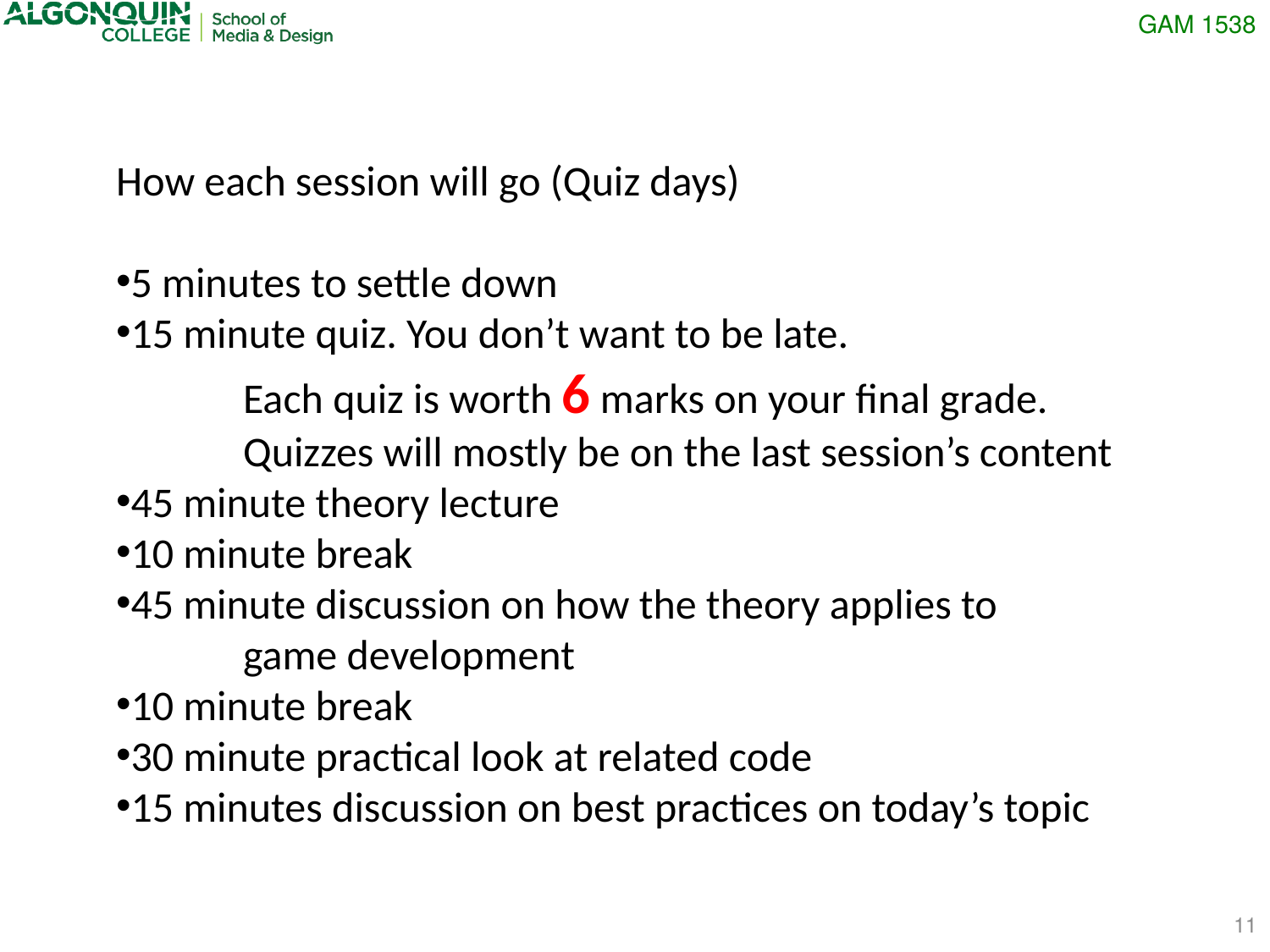

How each session will go (Quiz days)

5 minutes to settle down
15 minute quiz. You don’t want to be late.
	Each quiz is worth 6 marks on your final grade.
	Quizzes will mostly be on the last session’s content
45 minute theory lecture
10 minute break
45 minute discussion on how the theory applies to
	game development
10 minute break
30 minute practical look at related code
15 minutes discussion on best practices on today’s topic

11